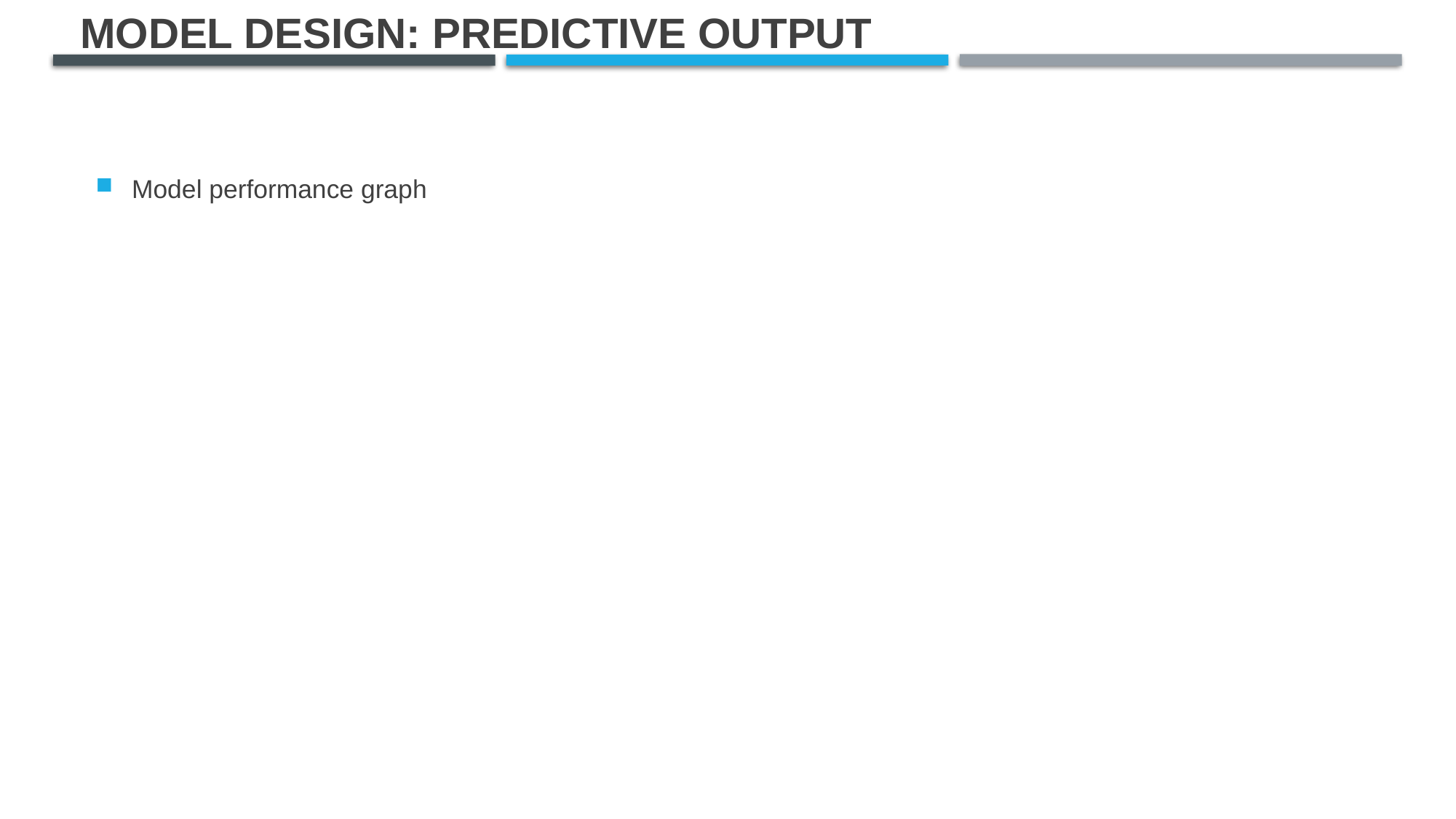

# Model design: predictive output
Model performance graph